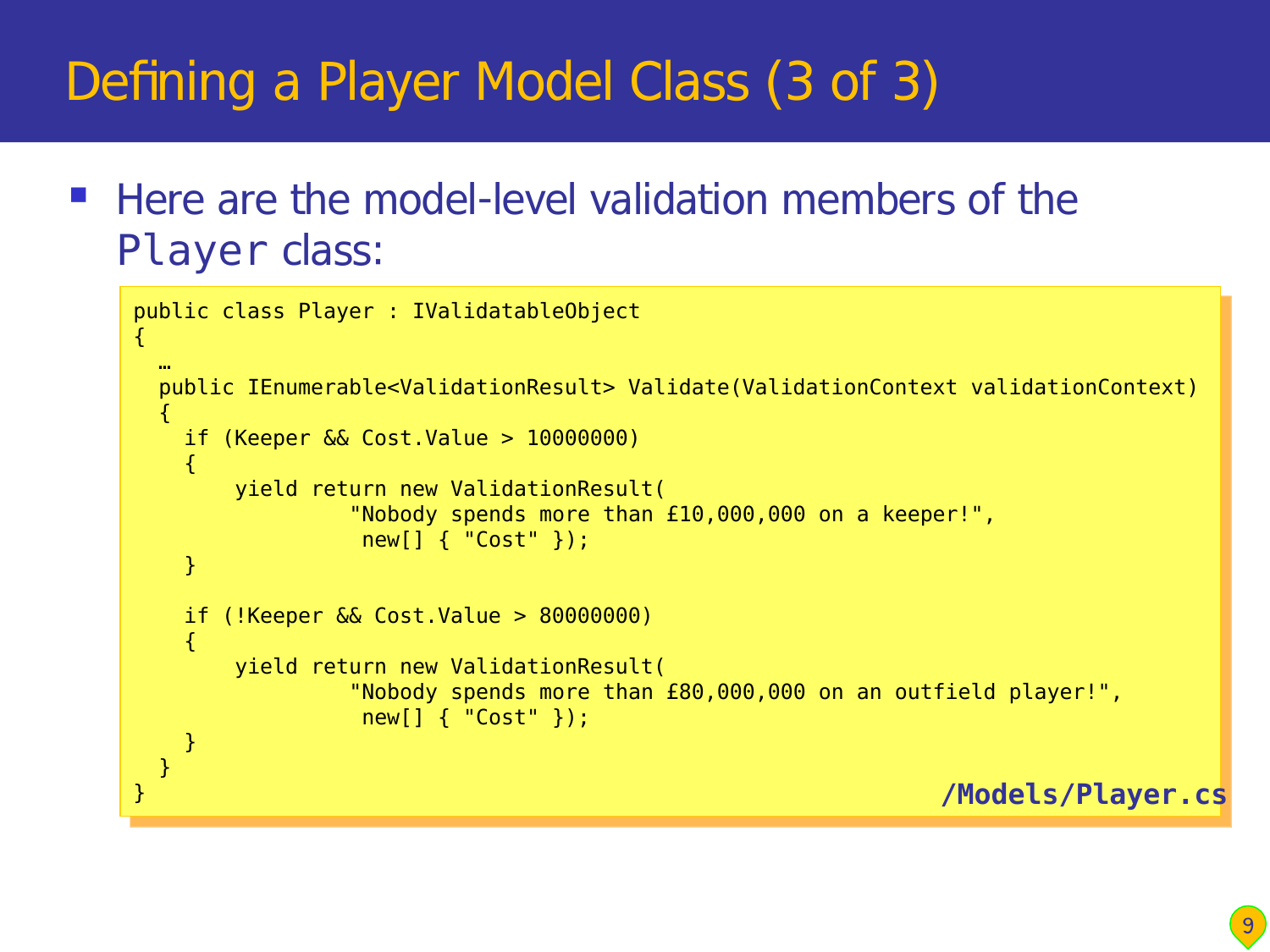

# Defining a Player Model Class (3 of 3)
Here are the model-level validation members of the Player class:
public class Player : IValidatableObject
{
  …
  public IEnumerable<ValidationResult> Validate(ValidationContext validationContext)
  {
    if (Keeper && Cost.Value > 10000000)
    {
        yield return new ValidationResult(
                 "Nobody spends more than £10,000,000 on a keeper!",
                  new[] { "Cost" });
    }

    if (!Keeper && Cost.Value > 80000000)
    {
        yield return new ValidationResult(
                 "Nobody spends more than £80,000,000 on an outfield player!",
                  new[] { "Cost" });
    }
  }
}
/Models/Player.cs
9